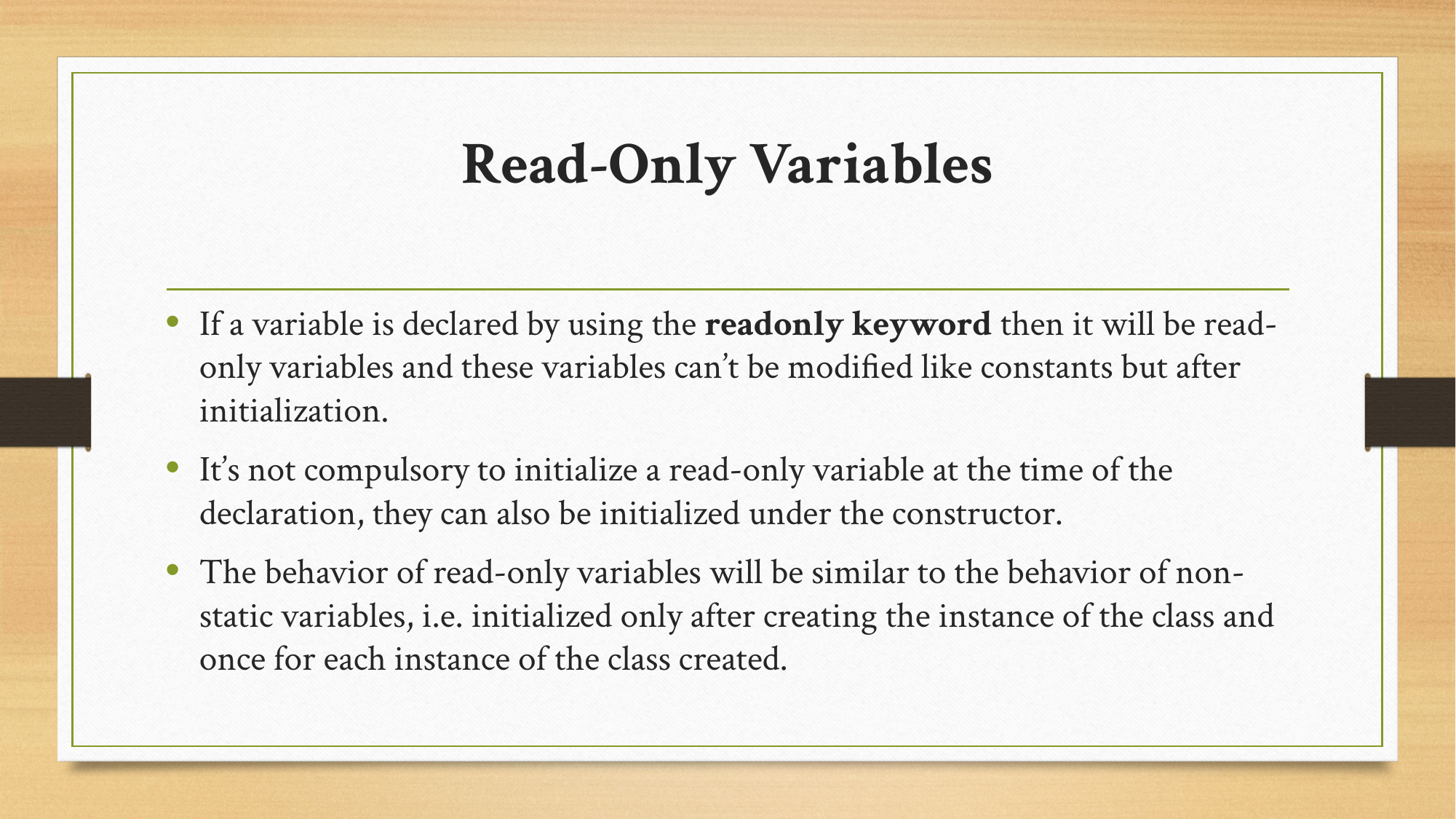

# Read-Only Variables
If a variable is declared by using the readonly keyword then it will be read-only variables and these variables can’t be modified like constants but after initialization.
It’s not compulsory to initialize a read-only variable at the time of the declaration, they can also be initialized under the constructor.
The behavior of read-only variables will be similar to the behavior of non-static variables, i.e. initialized only after creating the instance of the class and once for each instance of the class created.